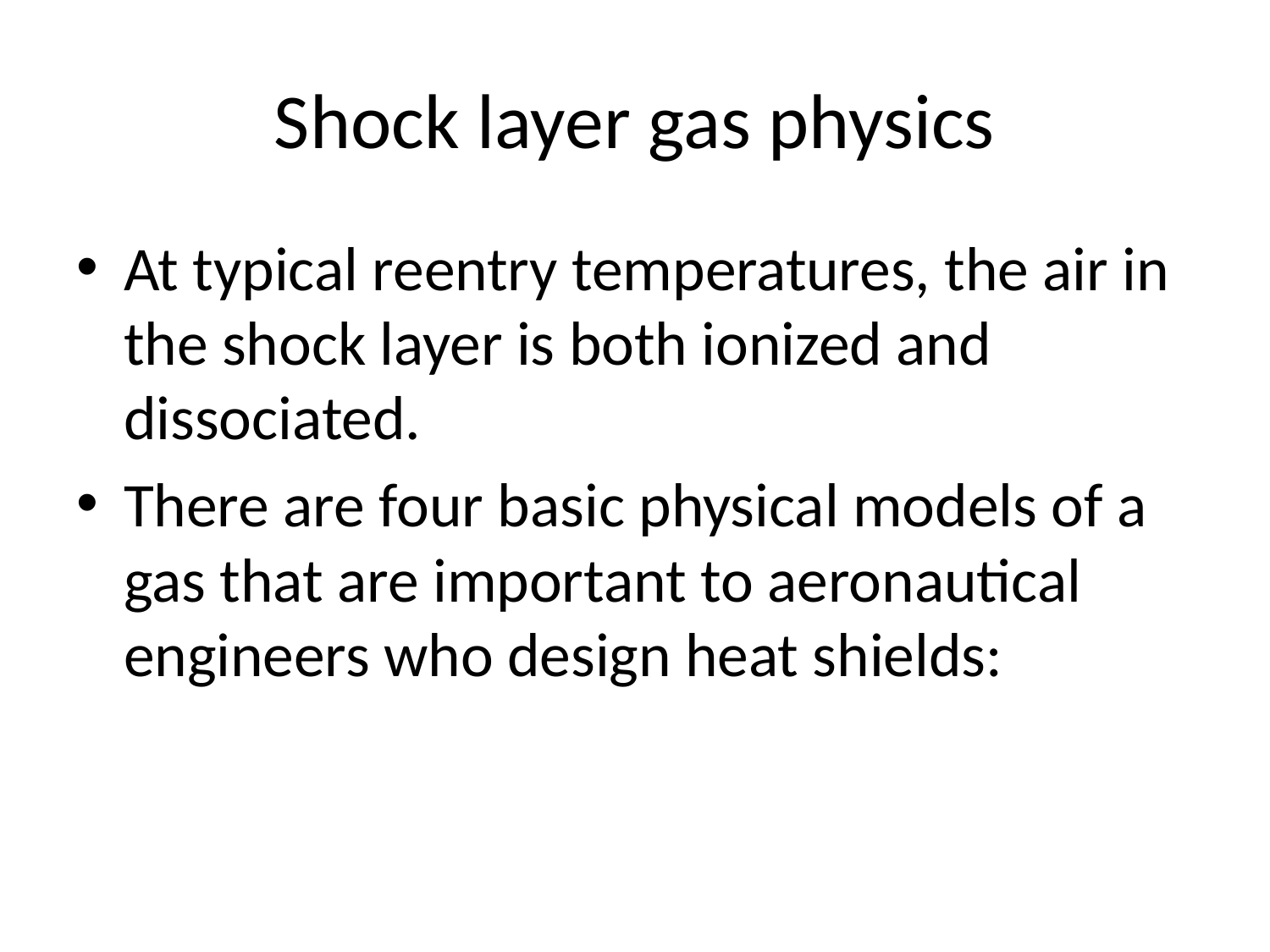

# Shock layer gas physics
At typical reentry temperatures, the air in the shock layer is both ionized and dissociated.
There are four basic physical models of a gas that are important to aeronautical engineers who design heat shields: